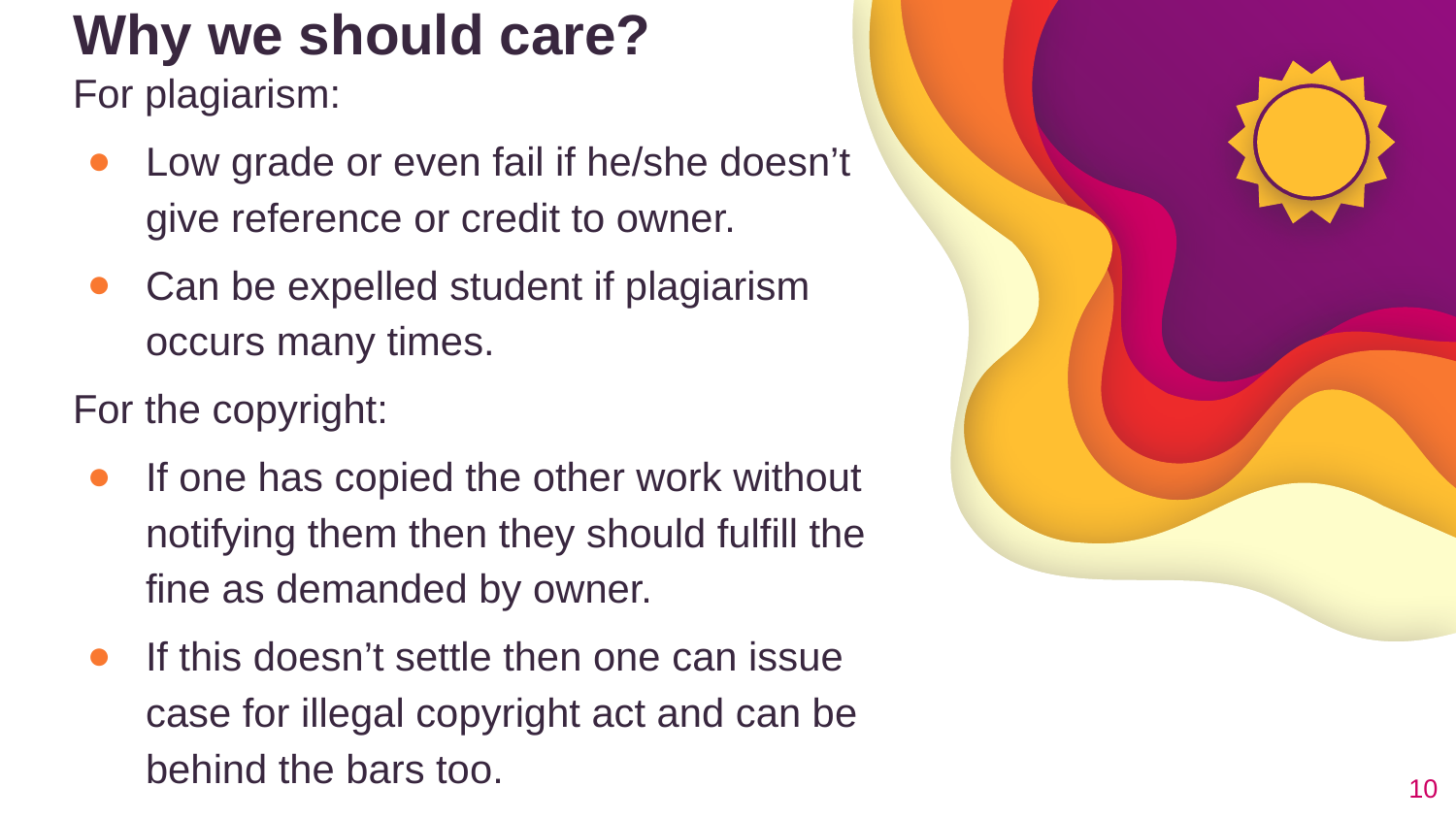

# Why we should care?
For plagiarism:
Low grade or even fail if he/she doesn’t give reference or credit to owner.
Can be expelled student if plagiarism occurs many times.
For the copyright:
If one has copied the other work without notifying them then they should fulfill the fine as demanded by owner.
If this doesn’t settle then one can issue case for illegal copyright act and can be behind the bars too.

10